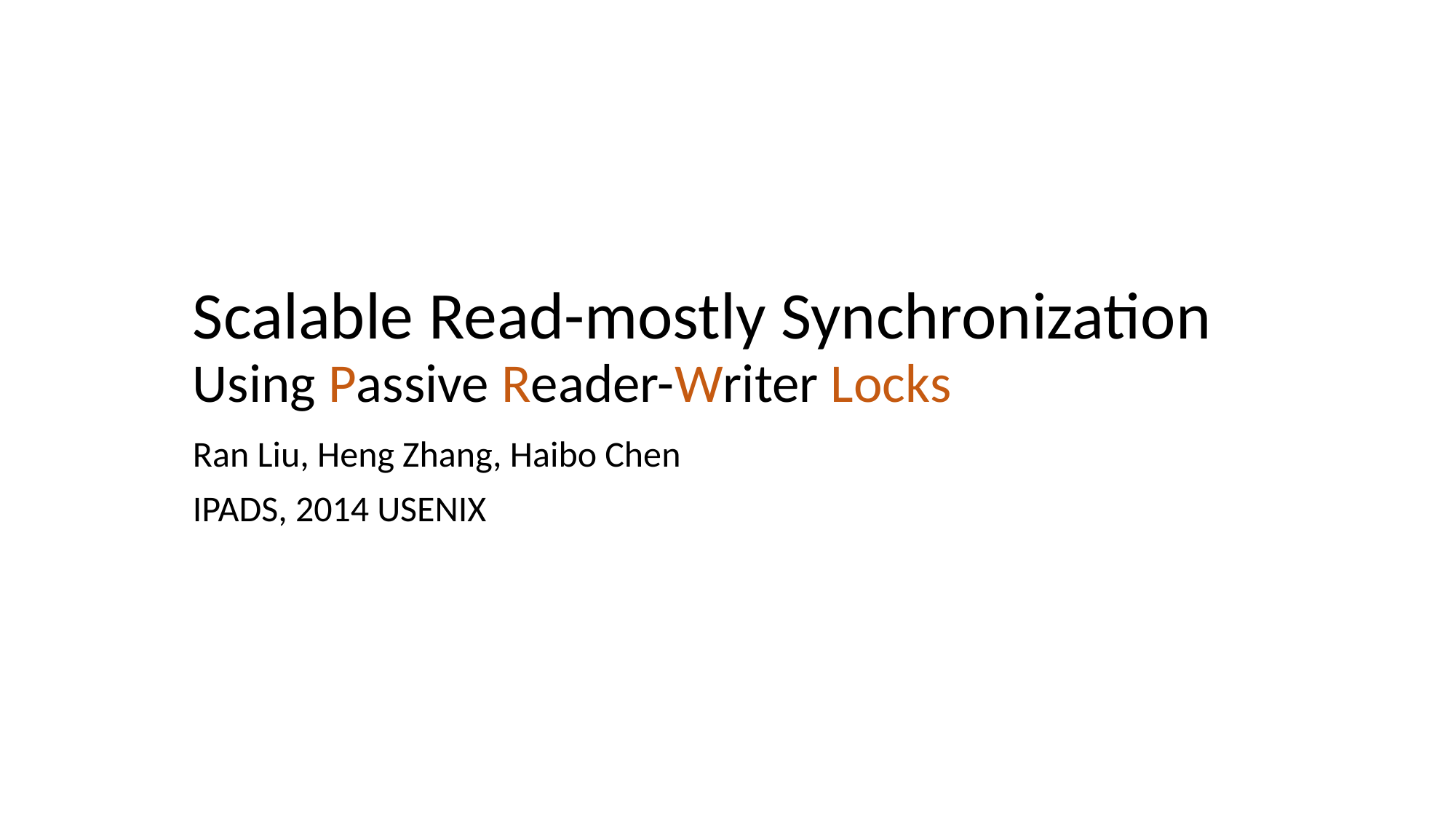

# Scalable Read-mostly Synchronization Using Passive Reader-Writer Locks
Ran Liu, Heng Zhang, Haibo Chen
IPADS, 2014 USENIX